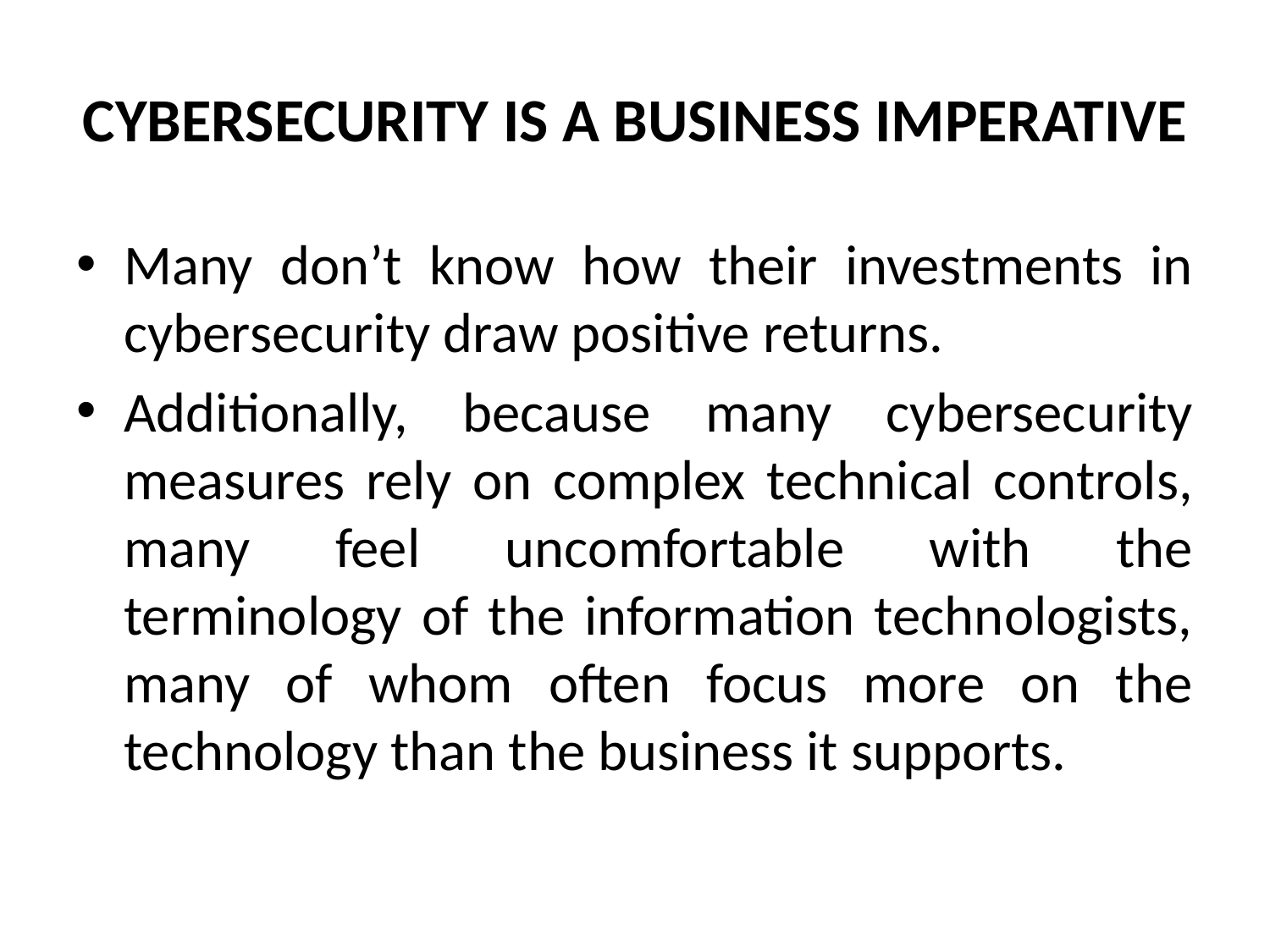

# CYBERSECURITY IS A BUSINESS IMPERATIVE
Many don’t know how their investments in cybersecurity draw positive returns.
Additionally, because many cybersecurity measures rely on complex technical controls, many feel uncomfortable with the terminology of the information technologists, many of whom often focus more on the technology than the business it supports.